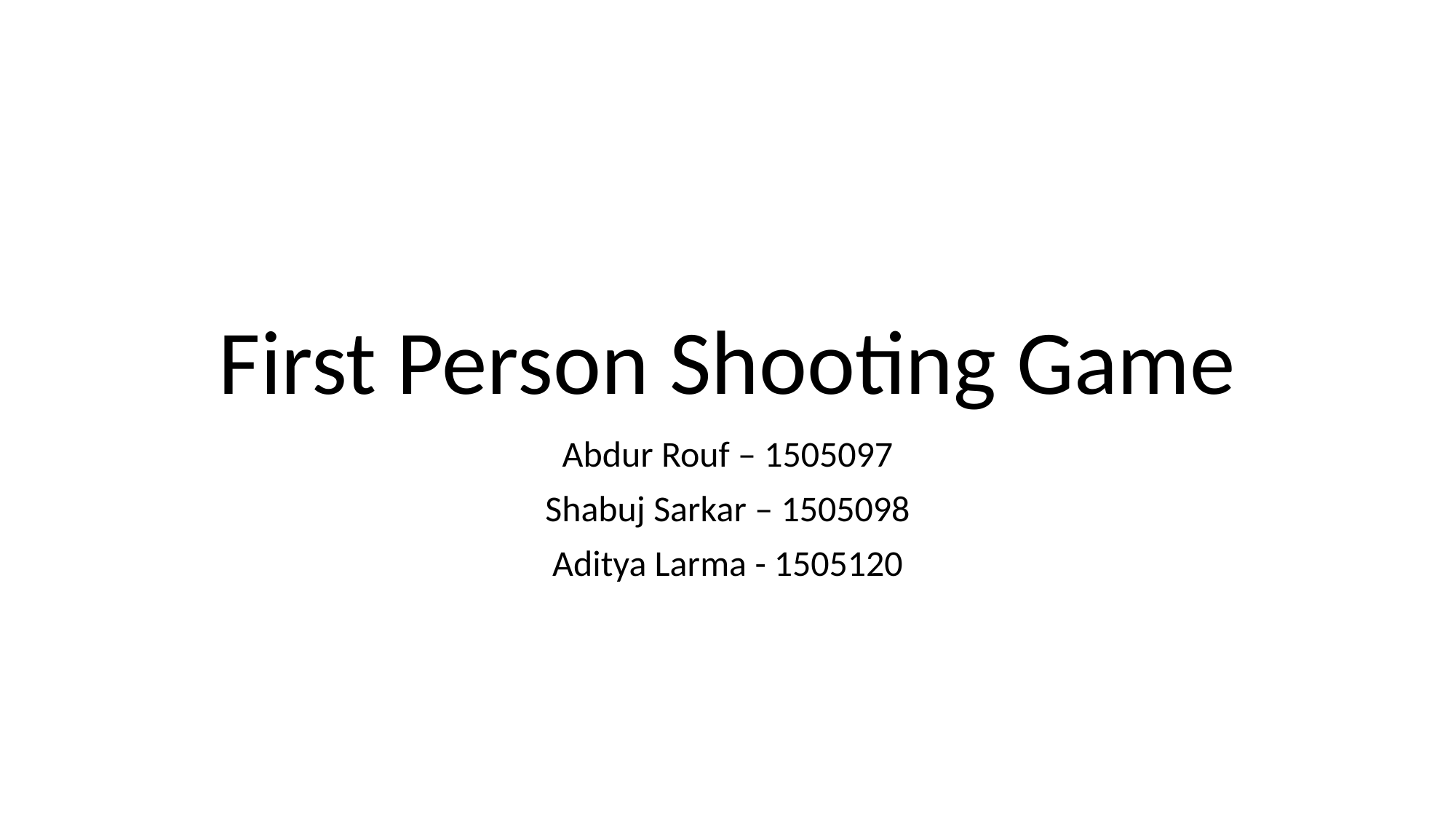

# First Person Shooting Game
Abdur Rouf – 1505097
Shabuj Sarkar – 1505098
Aditya Larma - 1505120